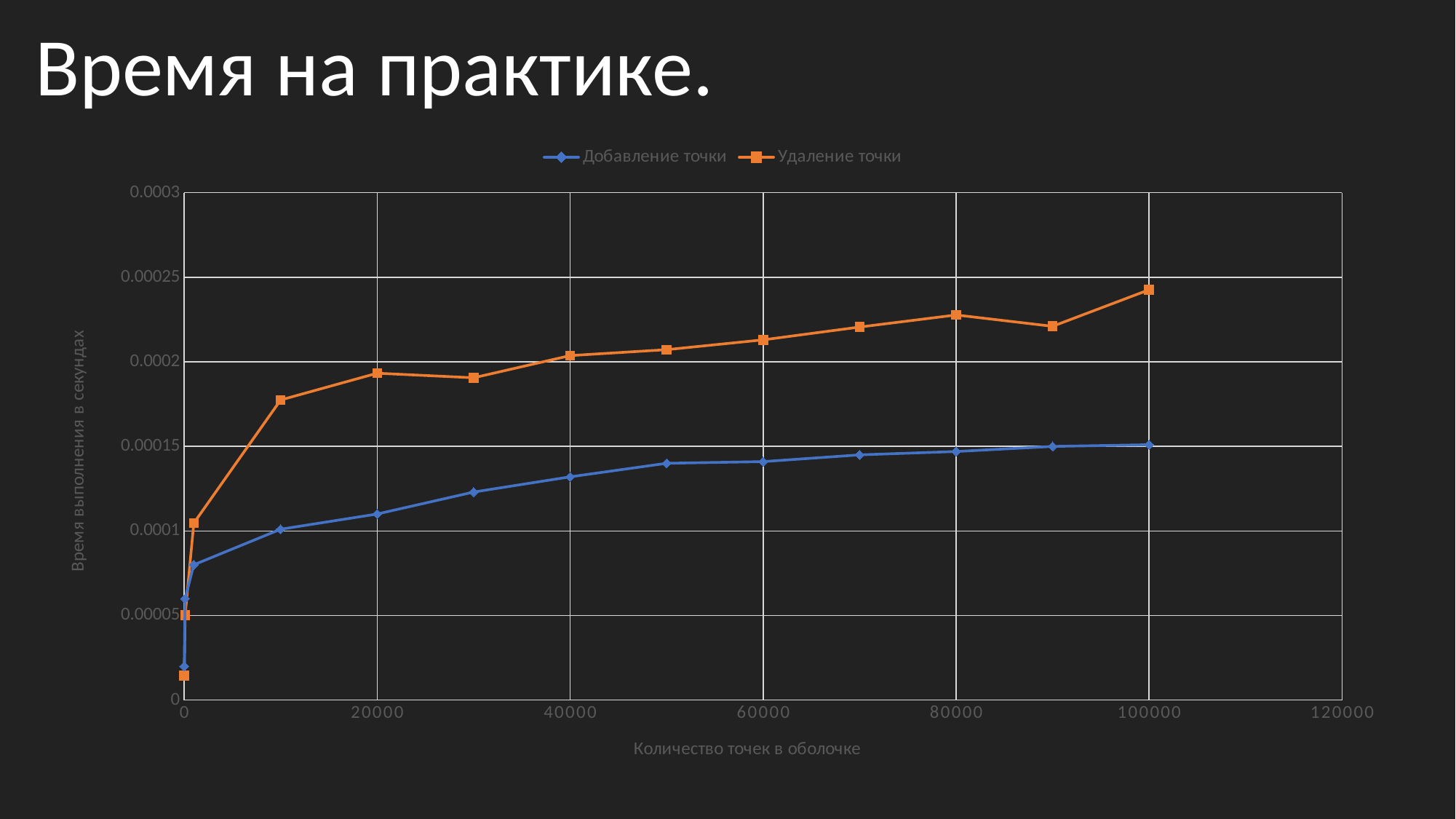

Время на практике.

### Chart

| Category | Добавление точки | Удаление точки |
|---|---|---|